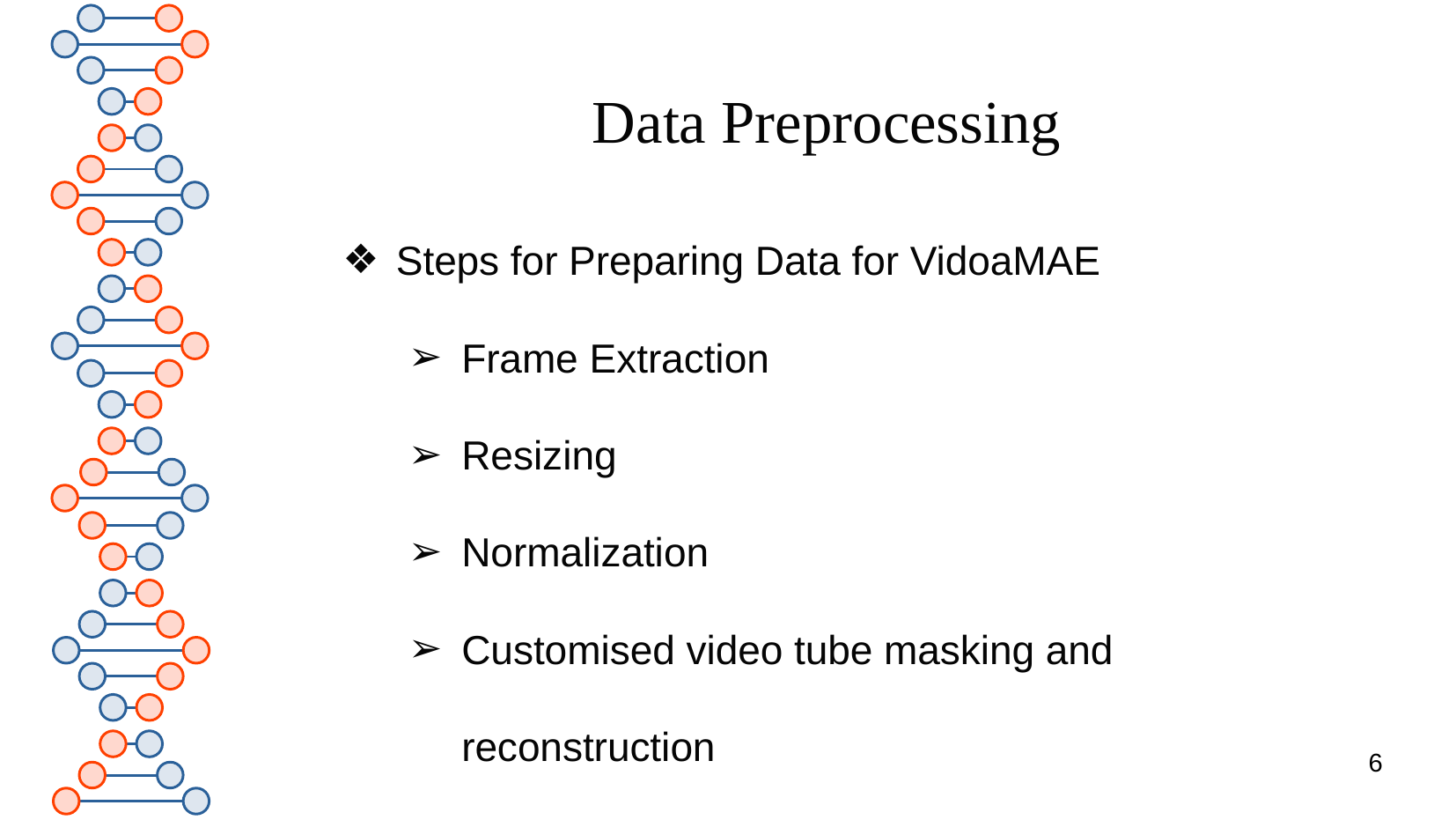

# Data Preprocessing
Steps for Preparing Data for VidoaMAE
Frame Extraction
Resizing
Normalization
Customised video tube masking and reconstruction

6